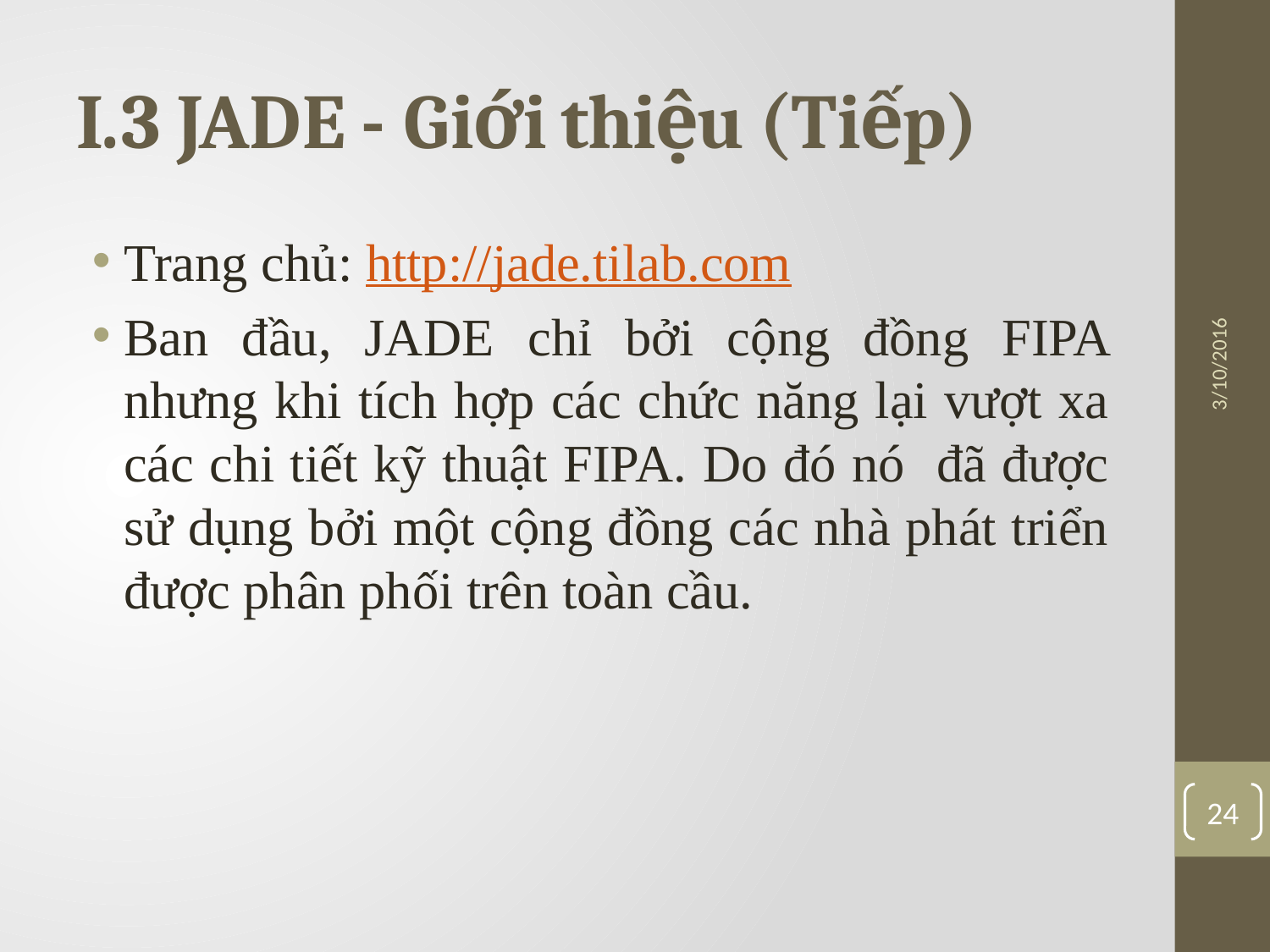

# I.3 JADE - Giới thiệu (Tiếp)
Trang chủ: http://jade.tilab.com
Ban đầu, JADE chỉ bởi cộng đồng FIPA nhưng khi tích hợp các chức năng lại vượt xa các chi tiết kỹ thuật FIPA. Do đó nó  đã được sử dụng bởi một cộng đồng các nhà phát triển được phân phối trên toàn cầu.
3/10/2016
24